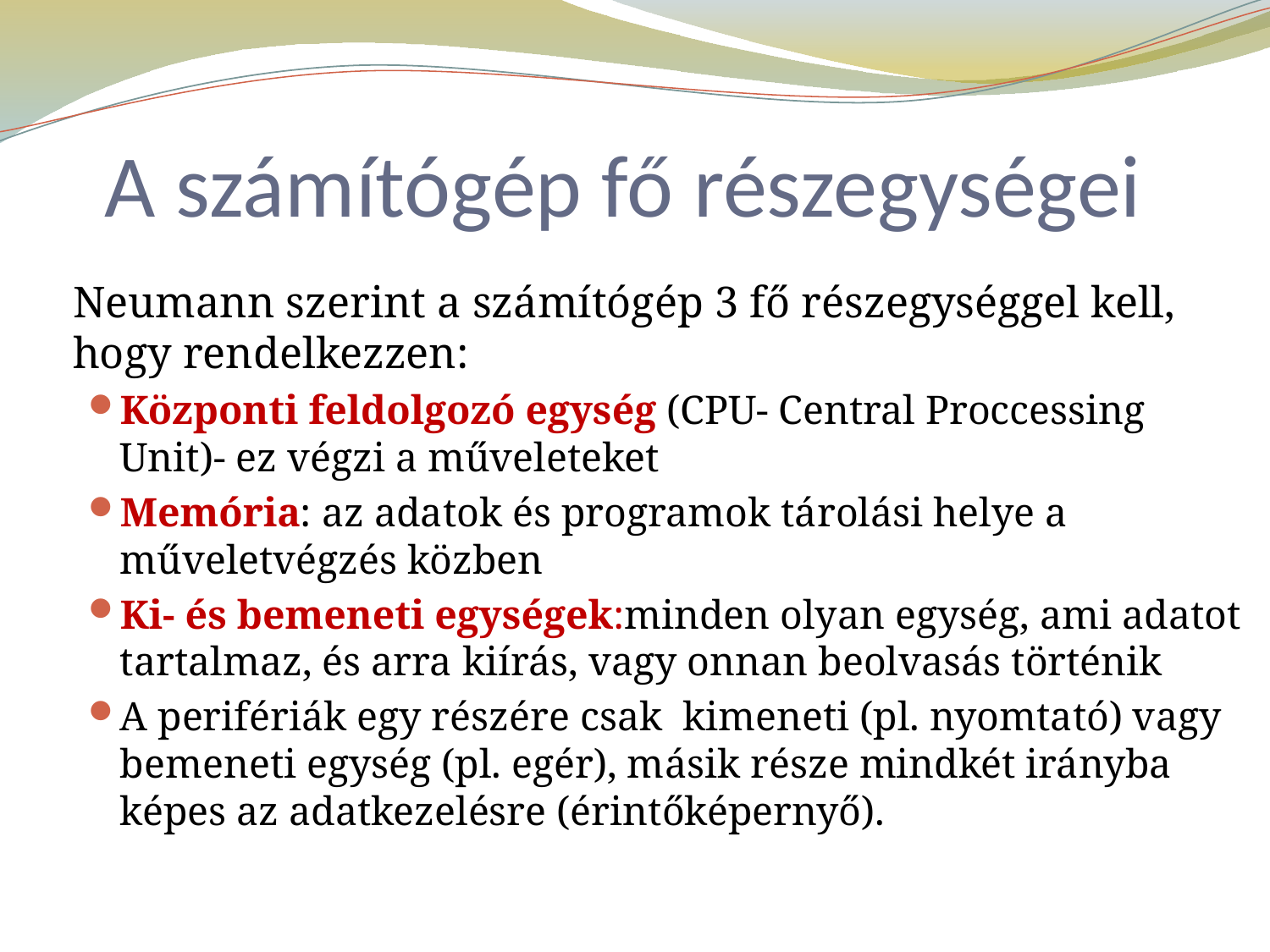

# A számítógép fő részegységei
	Neumann szerint a számítógép 3 fő részegységgel kell, hogy rendelkezzen:
Központi feldolgozó egység (CPU- Central Proccessing Unit)- ez végzi a műveleteket
Memória: az adatok és programok tárolási helye a műveletvégzés közben
Ki- és bemeneti egységek:minden olyan egység, ami adatot tartalmaz, és arra kiírás, vagy onnan beolvasás történik
A perifériák egy részére csak  kimeneti (pl. nyomtató) vagy bemeneti egység (pl. egér), másik része mindkét irányba képes az adatkezelésre (érintőképernyő).